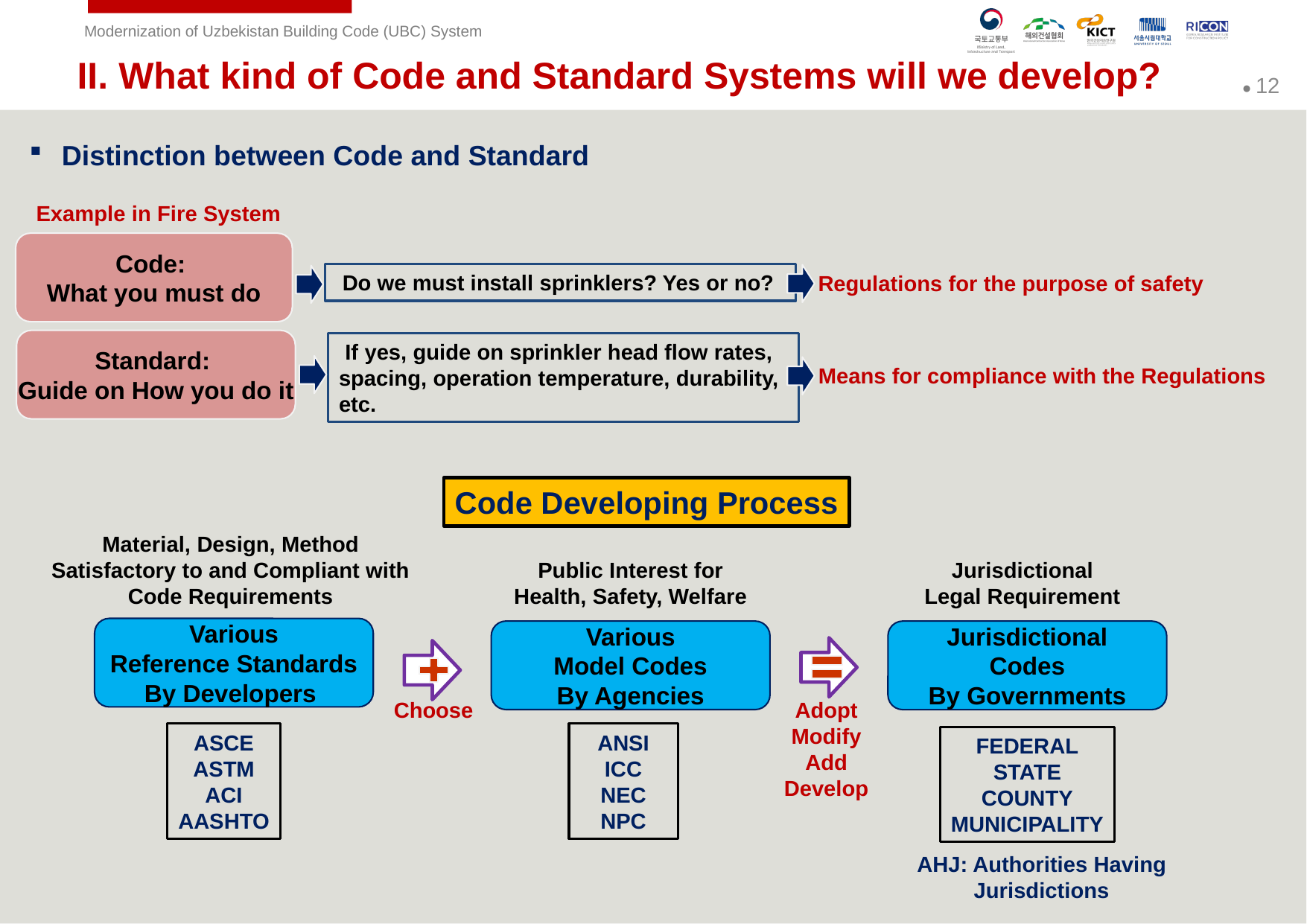

II. What kind of Code and Standard Systems will we develop?
Distinction between Code and Standard

 Example in Fire System

Code:
What you must do

 Do we must install sprinklers? Yes or no?
 Regulations for the purpose of safety

Standard:
Guide on How you do it

 If yes, guide on sprinkler head flow rates, spacing, operation temperature, durability, etc.

 Means for compliance with the Regulations

Code Developing Process
Material, Design, Method
Satisfactory to and Compliant with
Code Requirements
Public Interest for
Health, Safety, Welfare
Jurisdictional
Legal Requirement

Various
Reference Standards
By Developers

Various
Model Codes
By Agencies

Jurisdictional
Codes
By Governments

Choose
Adopt
Modify
Add
Develop
ANSI
ICC
NEC
NPC
ASCE
ASTM
ACI
AASHTO
FEDERAL
STATE
COUNTY
MUNICIPALITY
AHJ: Authorities Having Jurisdictions